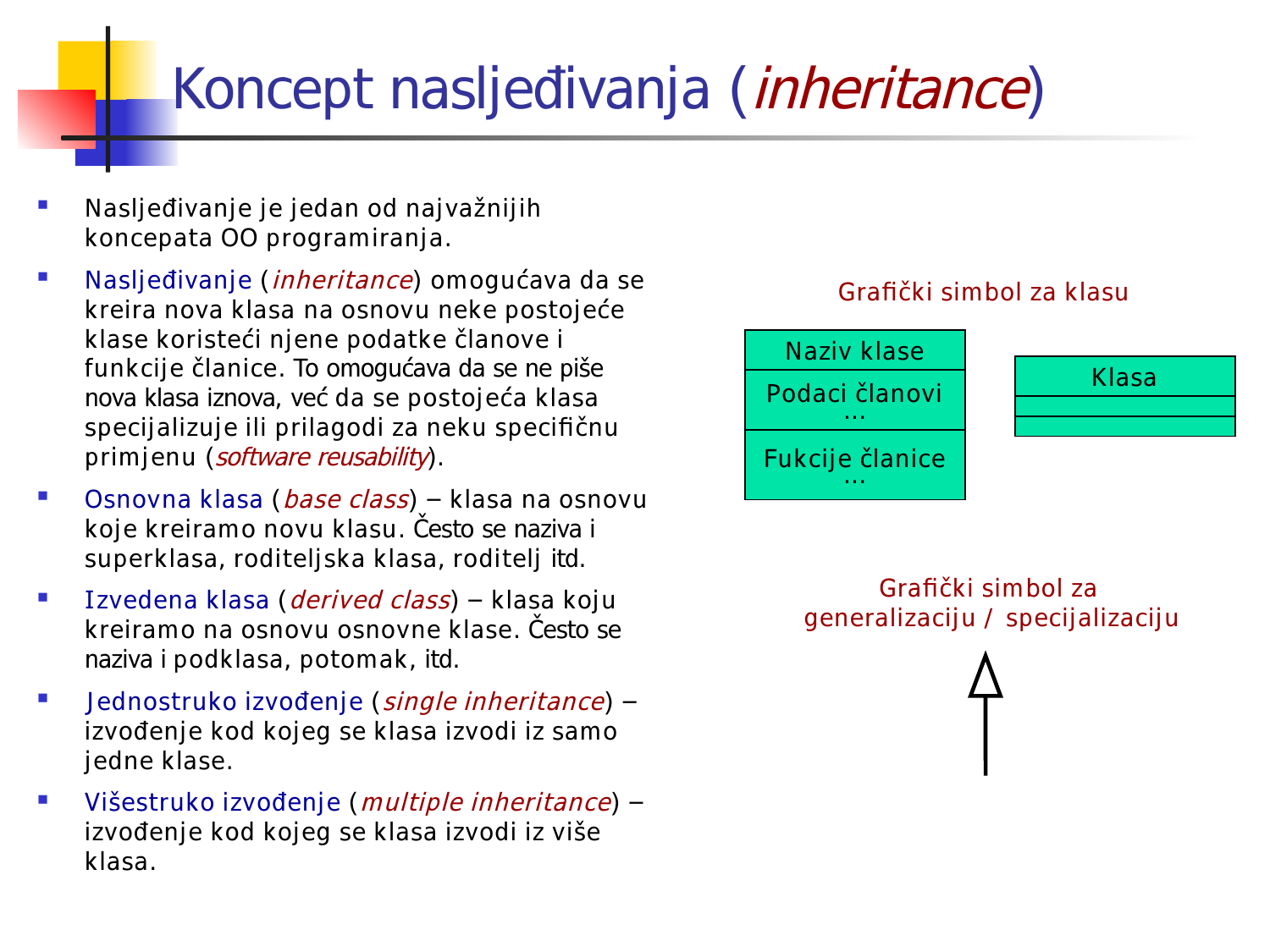

# Koncept nasljeđivanja (inheritance)
Nasljeđivanje je jedan od najvažnijih koncepata OO programiranja.
Nasljeđivanje (inheritance) omogućava da se kreira nova klasa na osnovu neke postojeće klase koristeći njene podatke članove i funkcije članice. To omogućava da se ne piše nova klasa iznova, već da se postojeća klasa specijalizuje ili prilagodi za neku specifičnu primjenu (software reusability).
Osnovna klasa (base class) – klasa na osnovu koje kreiramo novu klasu. Često se naziva i superklasa, roditeljska klasa, roditelj itd.
Izvedena klasa (derived class) – klasa koju kreiramo na osnovu osnovne klase. Često se naziva i podklasa, potomak, itd.
Jednostruko izvođenje (single inheritance) – izvođenje kod kojeg se klasa izvodi iz samo jedne klase.
Višestruko izvođenje (multiple inheritance) – izvođenje kod kojeg se klasa izvodi iz više klasa.
Grafički simbol za klasu
Naziv klase
Klasa

Podaci članovi
...
Fukcije članice
...
Grafički simbol za
generalizaciju / specijalizaciju